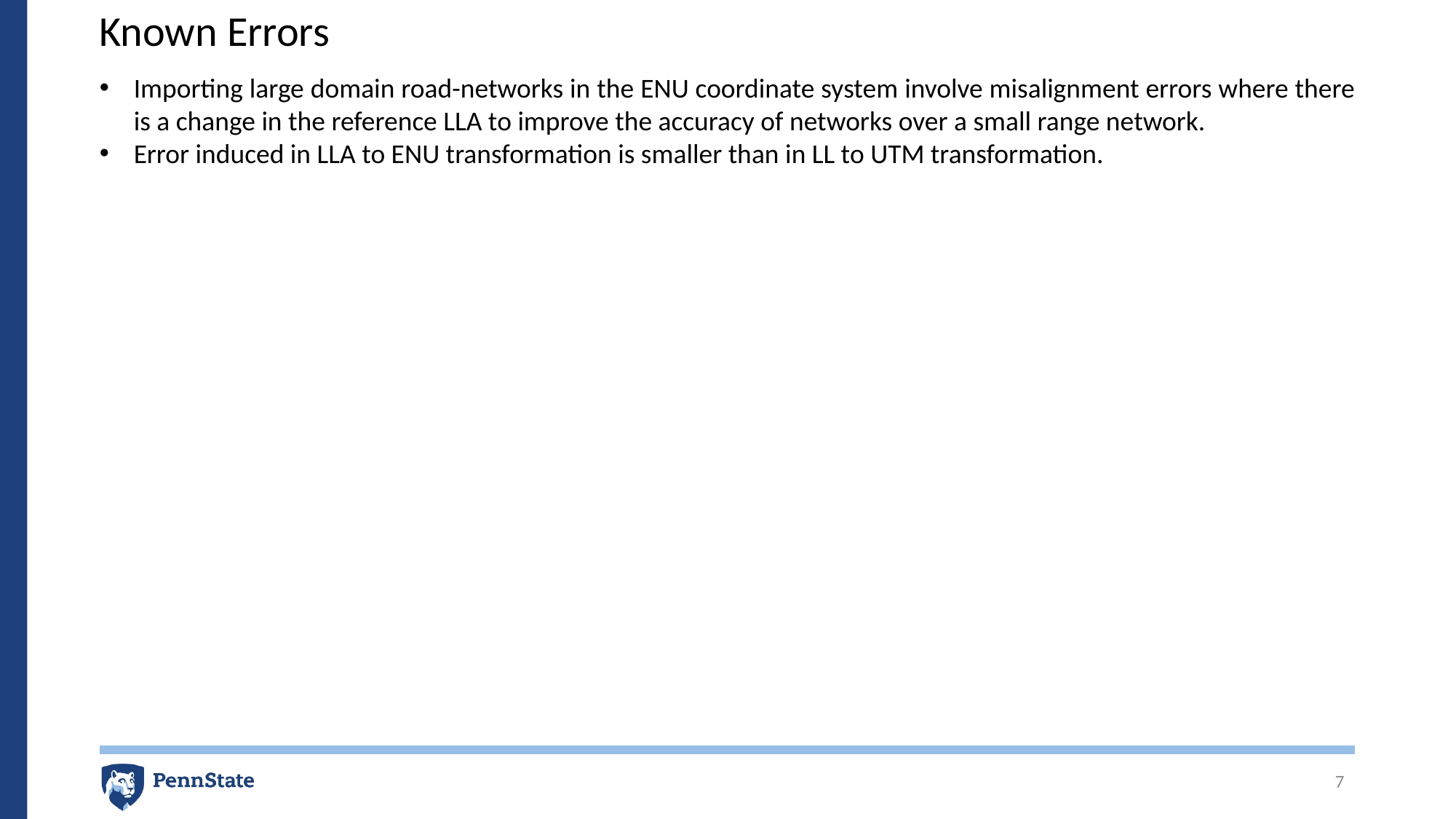

# Known Errors
Importing large domain road-networks in the ENU coordinate system involve misalignment errors where there is a change in the reference LLA to improve the accuracy of networks over a small range network.
Error induced in LLA to ENU transformation is smaller than in LL to UTM transformation.
7